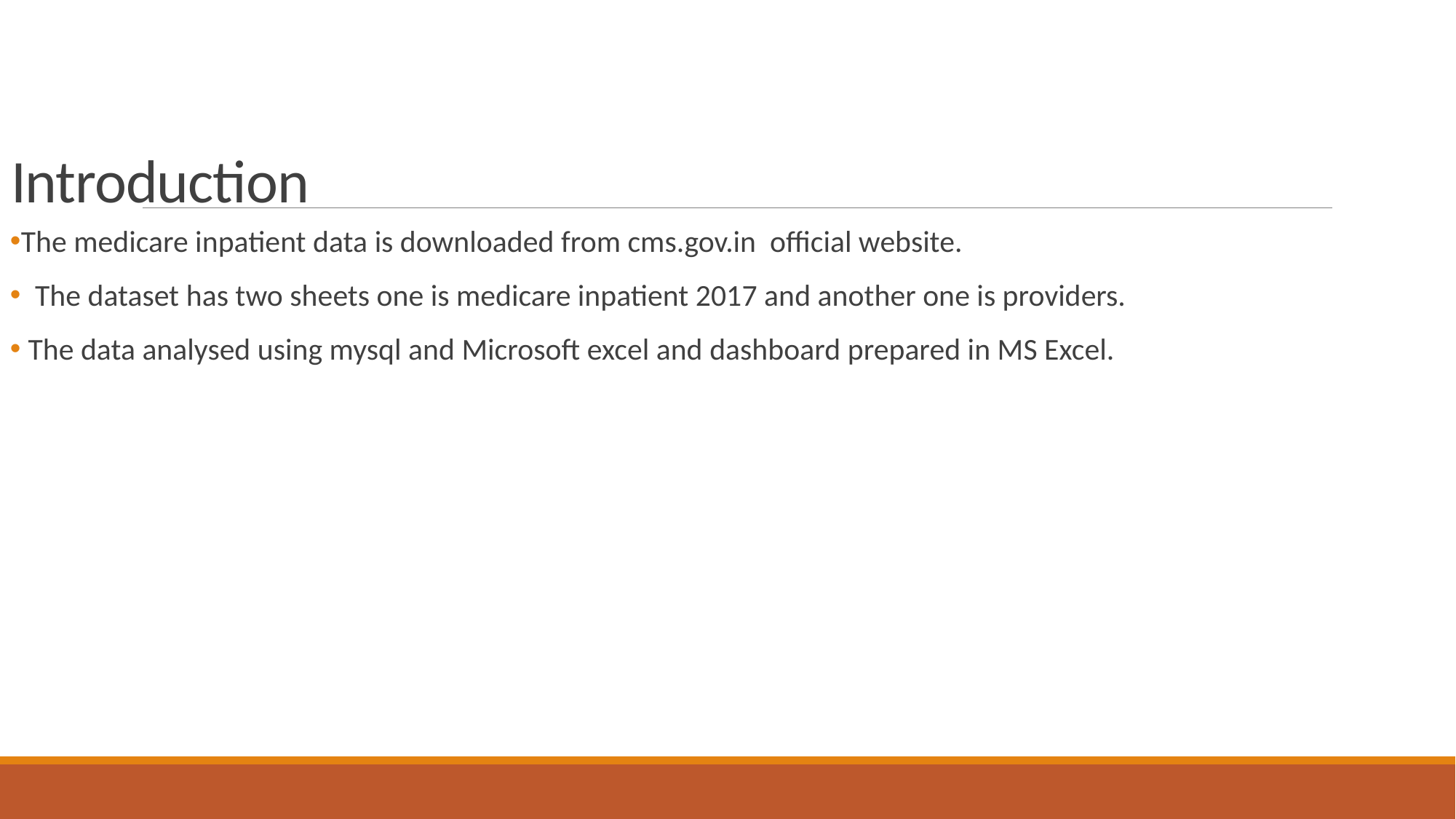

# Introduction
The medicare inpatient data is downloaded from cms.gov.in  official website.
  The dataset has two sheets one is medicare inpatient 2017 and another one is providers.
 The data analysed using mysql and Microsoft excel and dashboard prepared in MS Excel.